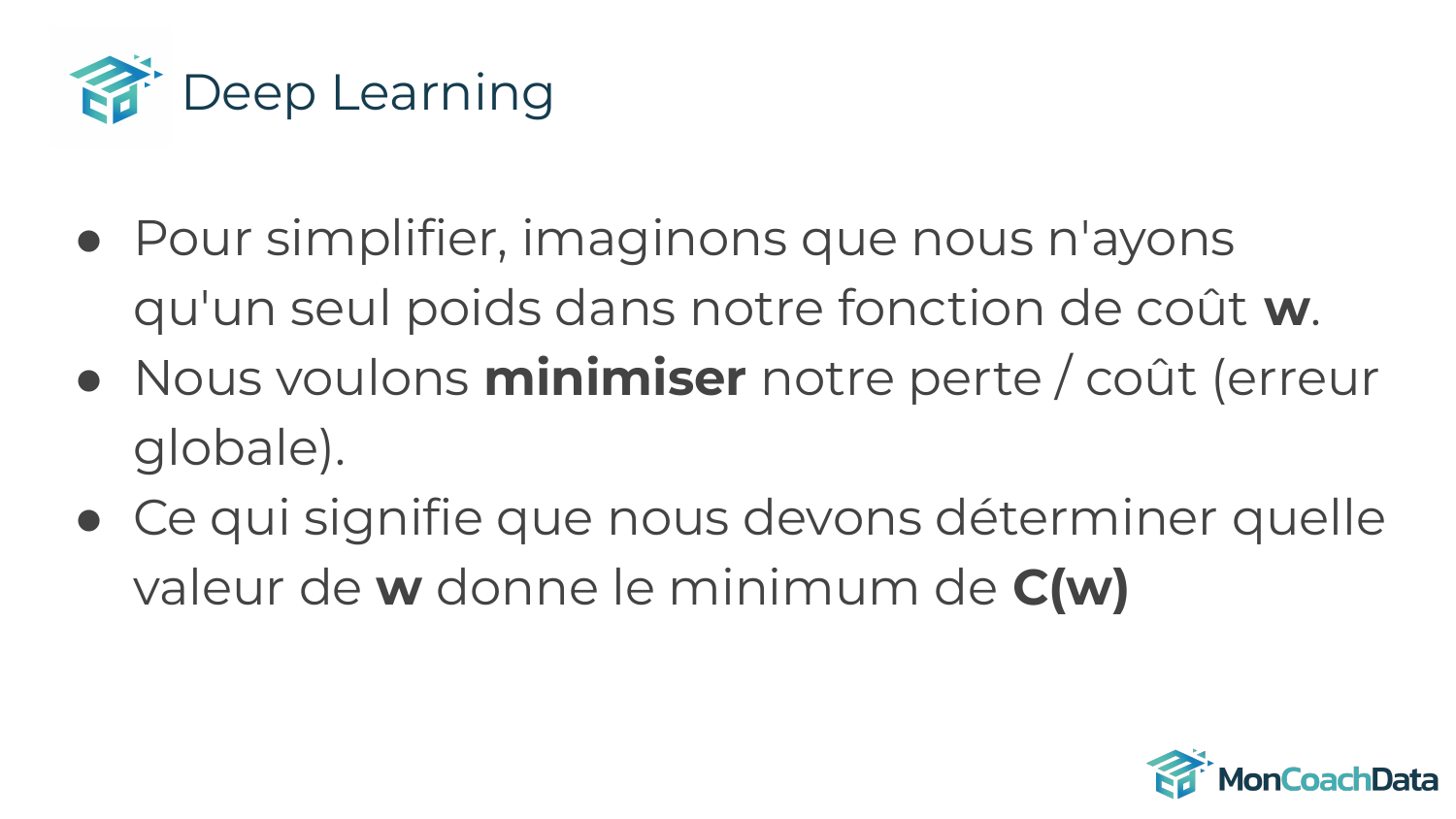

# Deep Learning
Pour simplifier, imaginons que nous n'ayons qu'un seul poids dans notre fonction de coût w.
Nous voulons minimiser notre perte / coût (erreur globale).
Ce qui signifie que nous devons déterminer quelle valeur de w donne le minimum de C(w)